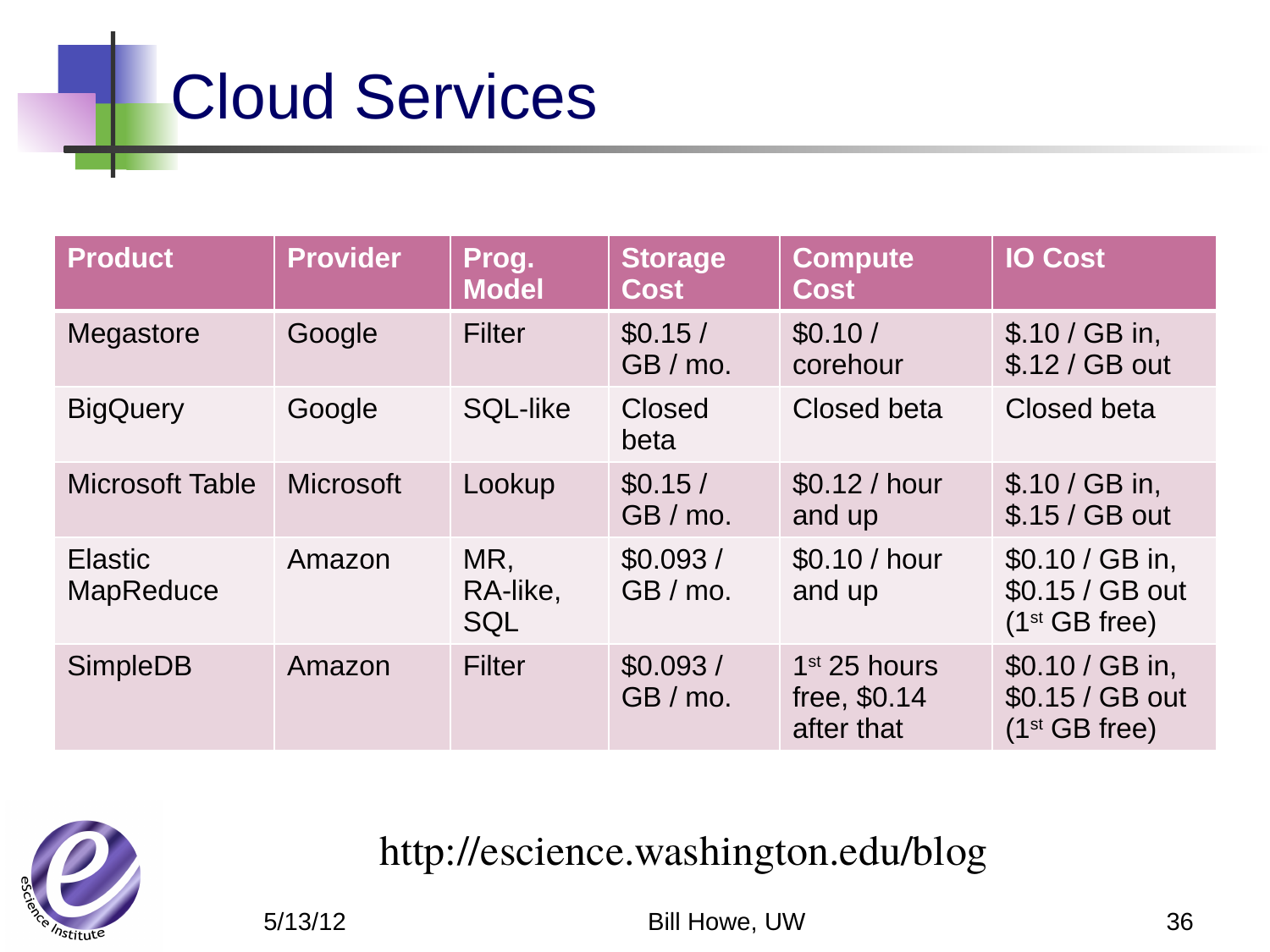

# Cloud Services
| Product | Provider | Prog. Model | Storage Cost | Compute Cost | IO Cost |
| --- | --- | --- | --- | --- | --- |
| Megastore | Google | Filter | $0.15 / GB / mo. | $0.10 / corehour | $.10 / GB in, $.12 / GB out |
| BigQuery | Google | SQL-like | Closed beta | Closed beta | Closed beta |
| Microsoft Table | Microsoft | Lookup | $0.15 / GB / mo. | $0.12 / hour and up | $.10 / GB in, $.15 / GB out |
| Elastic MapReduce | Amazon | MR, RA-like, SQL | $0.093 / GB / mo. | $0.10 / hour and up | $0.10 / GB in, $0.15 / GB out (1st GB free) |
| SimpleDB | Amazon | Filter | $0.093 / GB / mo. | 1st 25 hours free, $0.14 after that | $0.10 / GB in, $0.15 / GB out (1st GB free) |
http://escience.washington.edu/blog
Bill Howe, UW
36
5/13/12